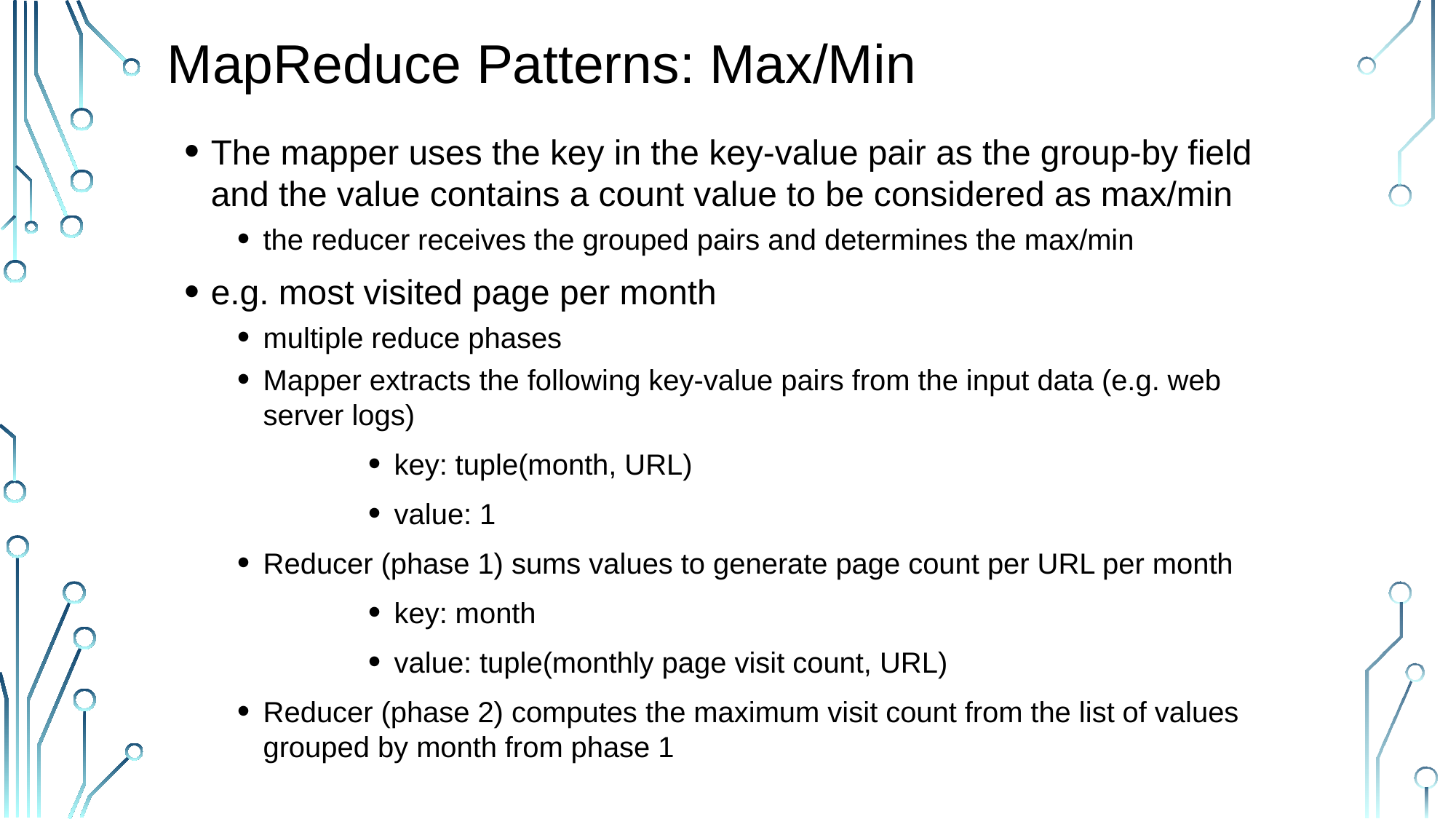

# MapReduce Patterns: Max/Min
The mapper uses the key in the key-value pair as the group-by field and the value contains a count value to be considered as max/min
the reducer receives the grouped pairs and determines the max/min
e.g. most visited page per month
multiple reduce phases
Mapper extracts the following key-value pairs from the input data (e.g. web server logs)
key: tuple(month, URL)
value: 1
Reducer (phase 1) sums values to generate page count per URL per month
key: month
value: tuple(monthly page visit count, URL)
Reducer (phase 2) computes the maximum visit count from the list of values grouped by month from phase 1